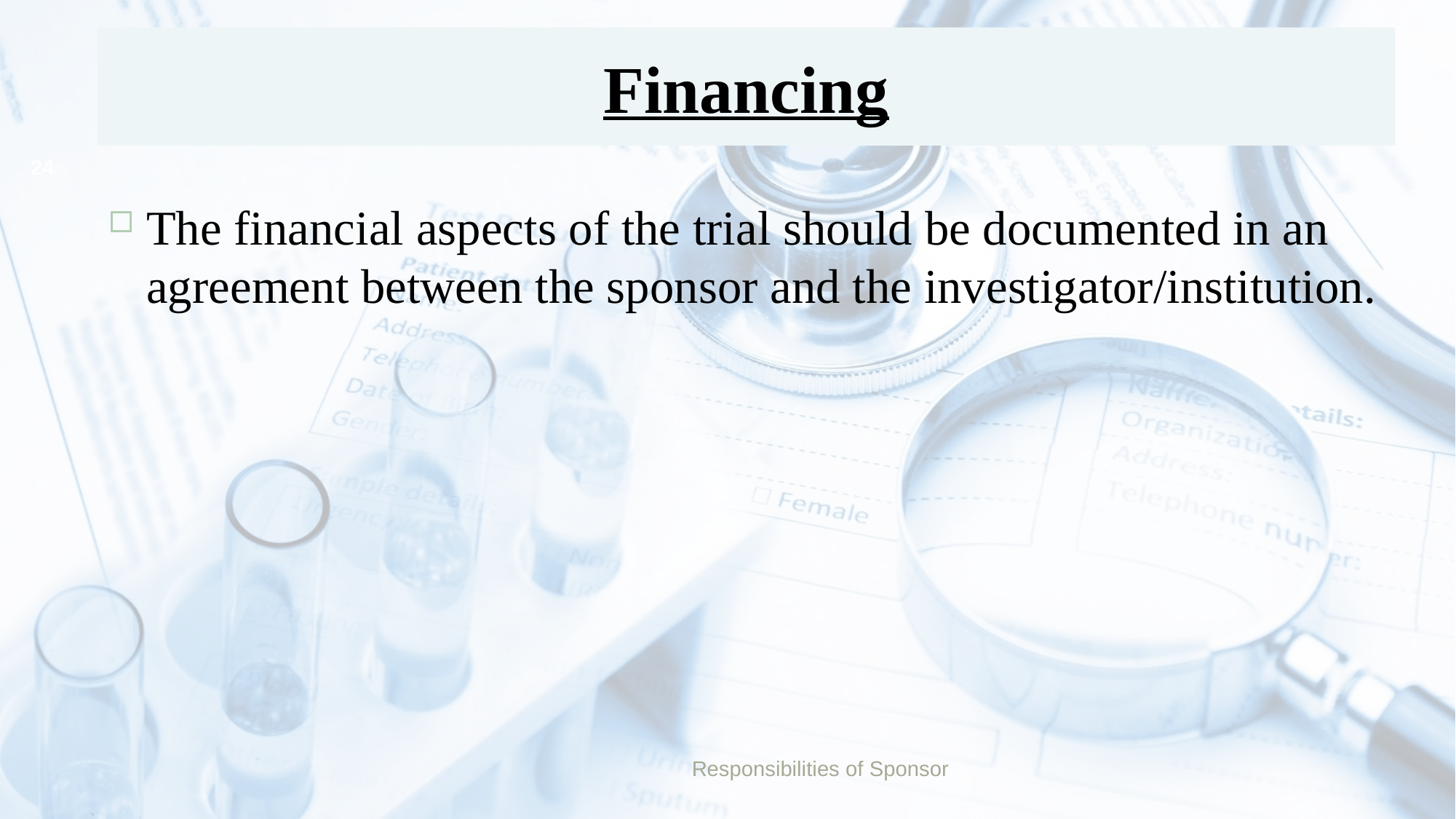

# Financing
24
The financial aspects of the trial should be documented in an agreement between the sponsor and the investigator/institution.
Responsibilities of Sponsor